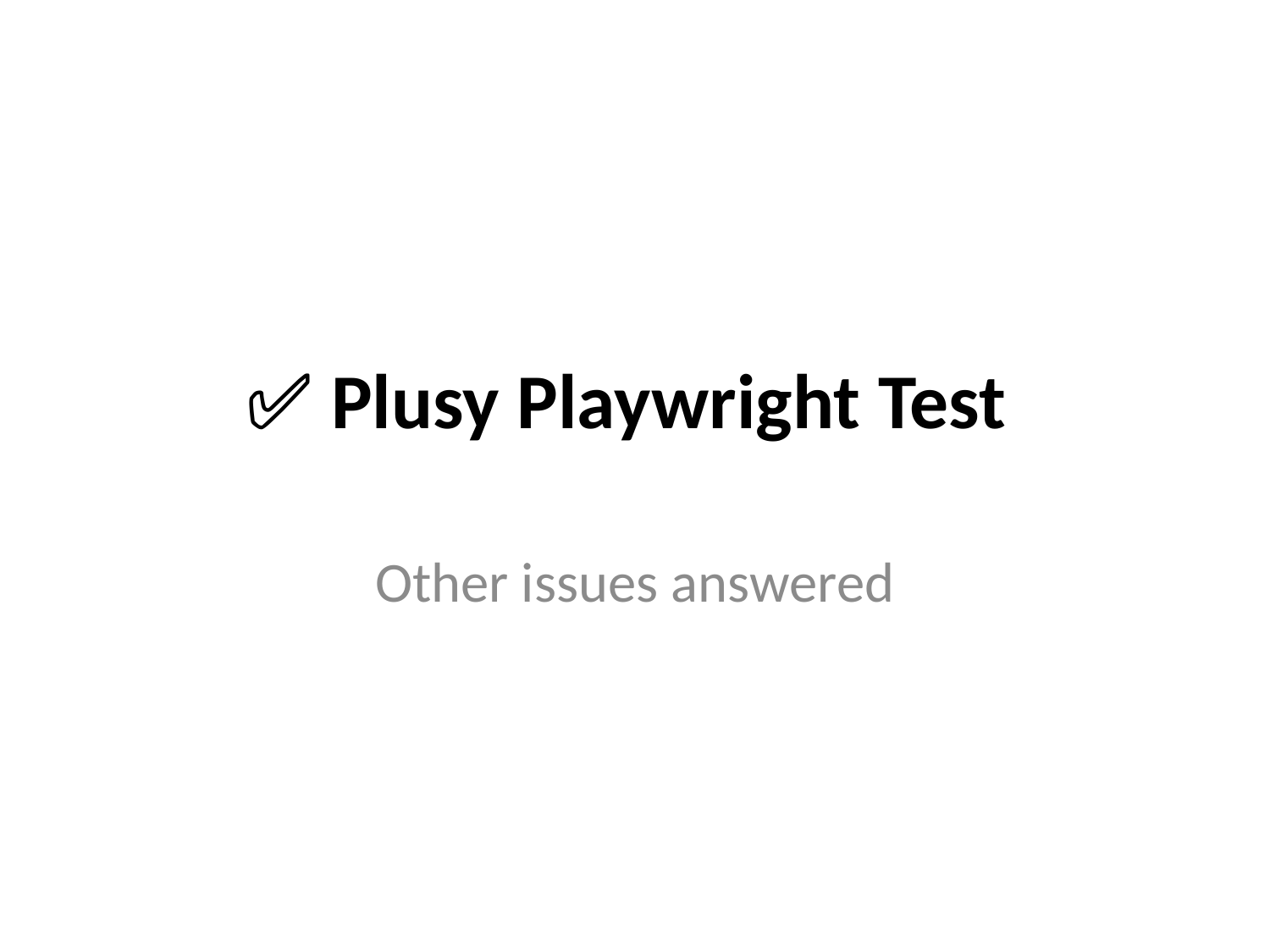

# ✅ Plusy Playwright Test
Other issues answered